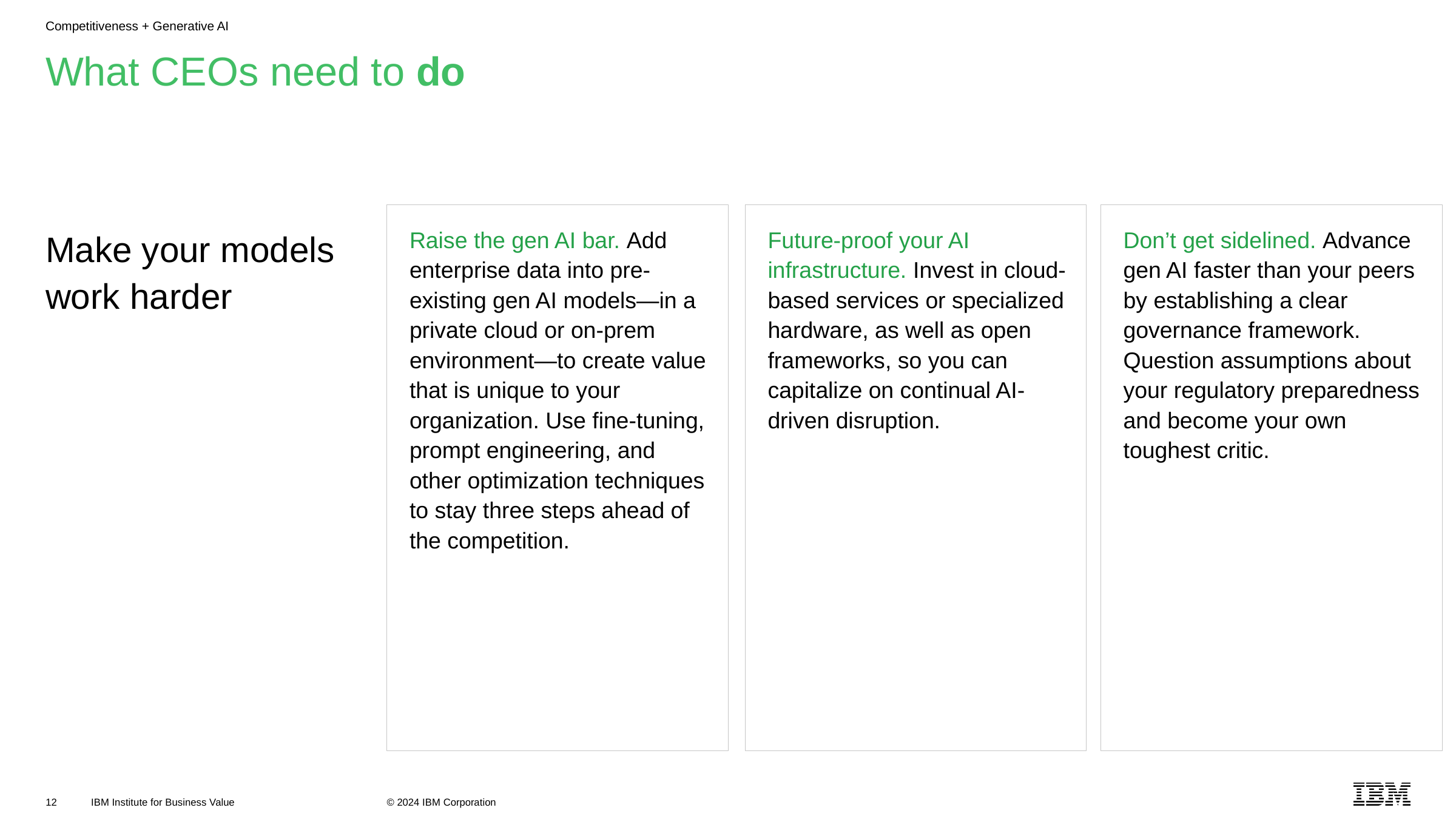

Competitiveness + Generative AI
# What CEOs need to do
Make your models work harder
Raise the gen AI bar. Add enterprise data into pre-existing gen AI models—in a private cloud or on-prem environment—to create value that is unique to your organization. Use fine-tuning, prompt engineering, and other optimization techniques to stay three steps ahead of the competition.
Future-proof your AI infrastructure. Invest in cloud-based services or specialized hardware, as well as open frameworks, so you can capitalize on continual AI-driven disruption.
Don’t get sidelined. Advance gen AI faster than your peers by establishing a clear governance framework. Question assumptions about your regulatory preparedness and become your own toughest critic.